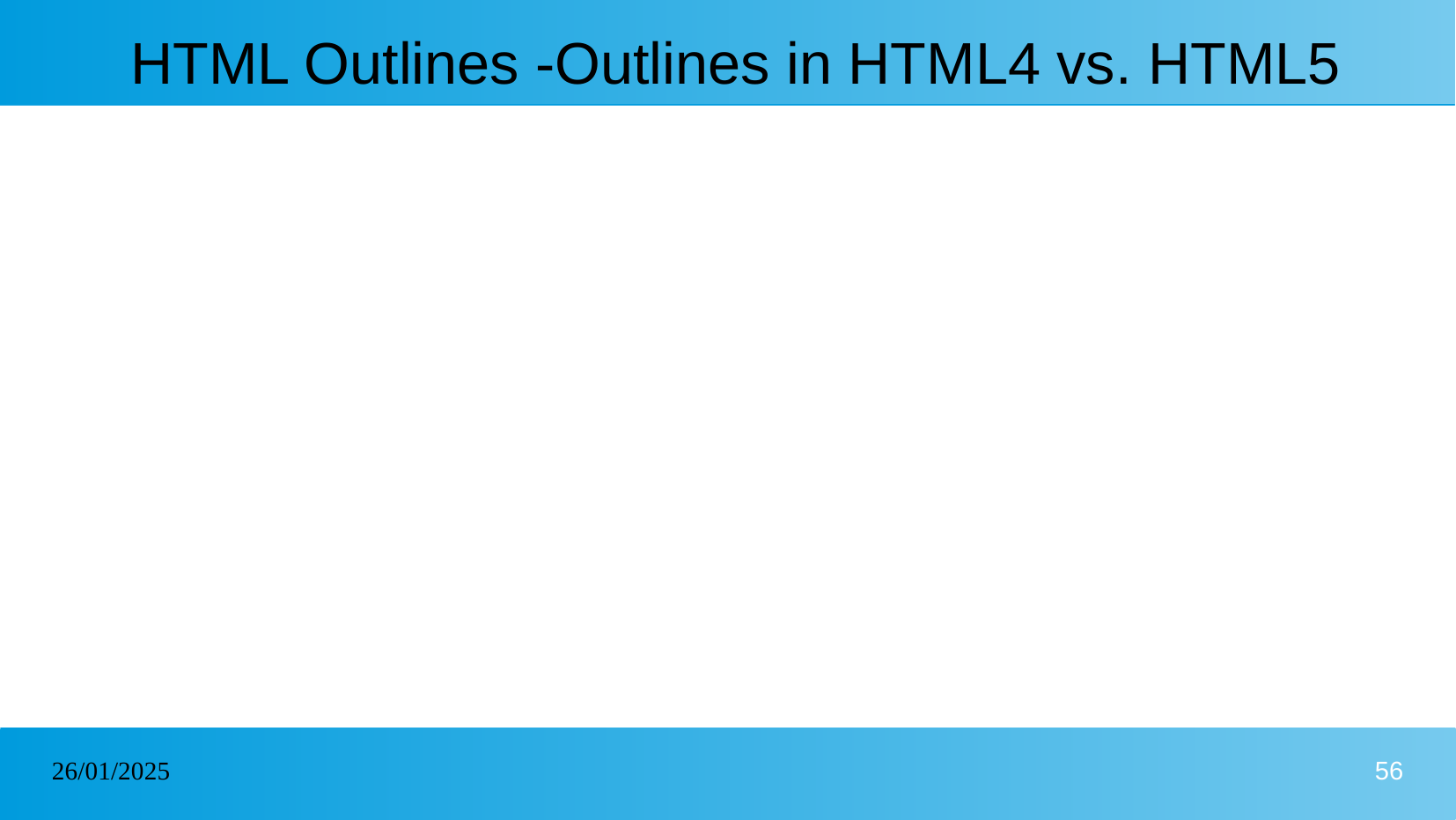

# HTML Outlines -Outlines in HTML4 vs. HTML5

26/01/2025
56